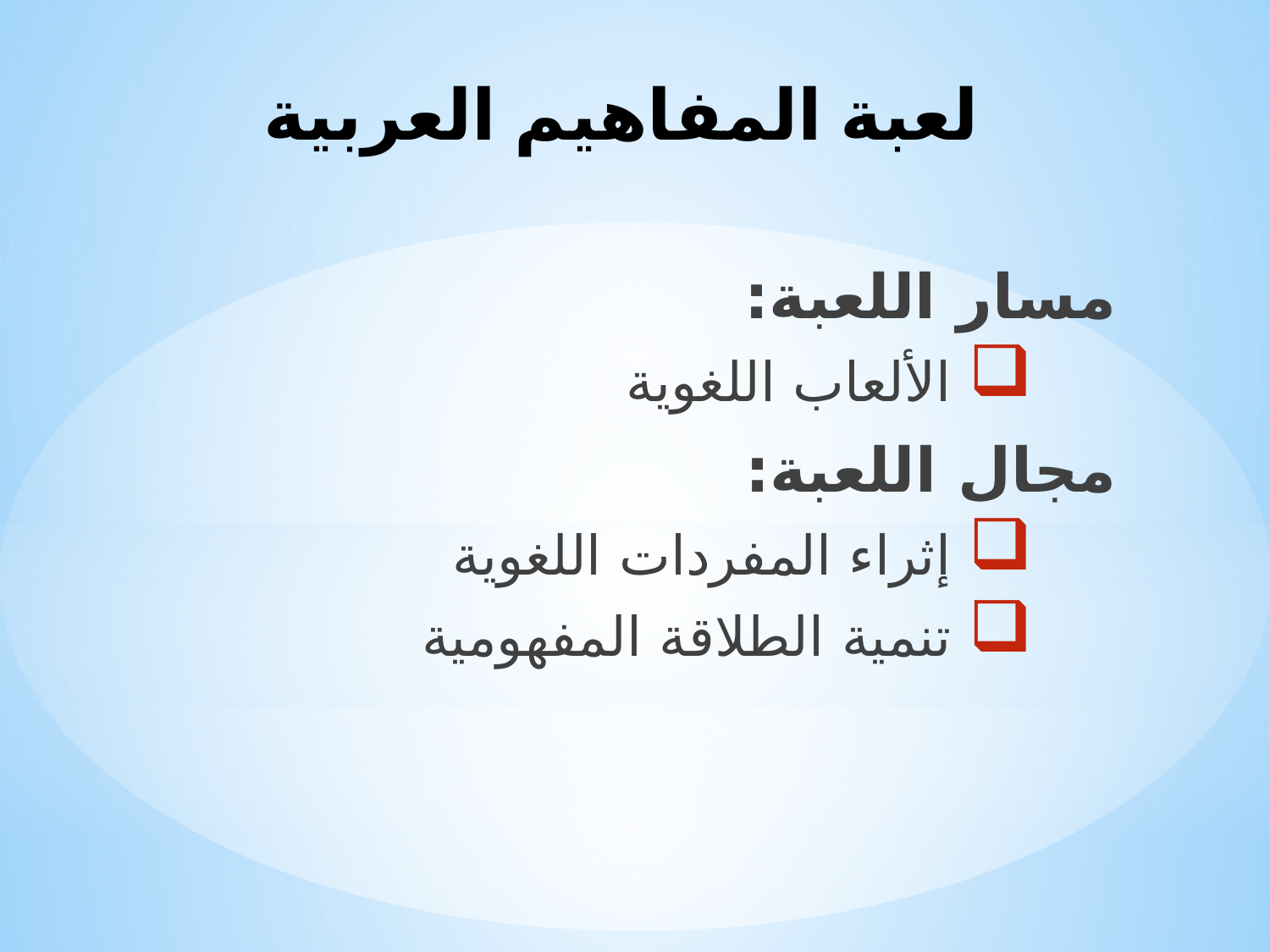

# لعبة المفاهيم العربية
مسار اللعبة:
 الألعاب اللغوية
مجال اللعبة:
 إثراء المفردات اللغوية
 تنمية الطلاقة المفهومية